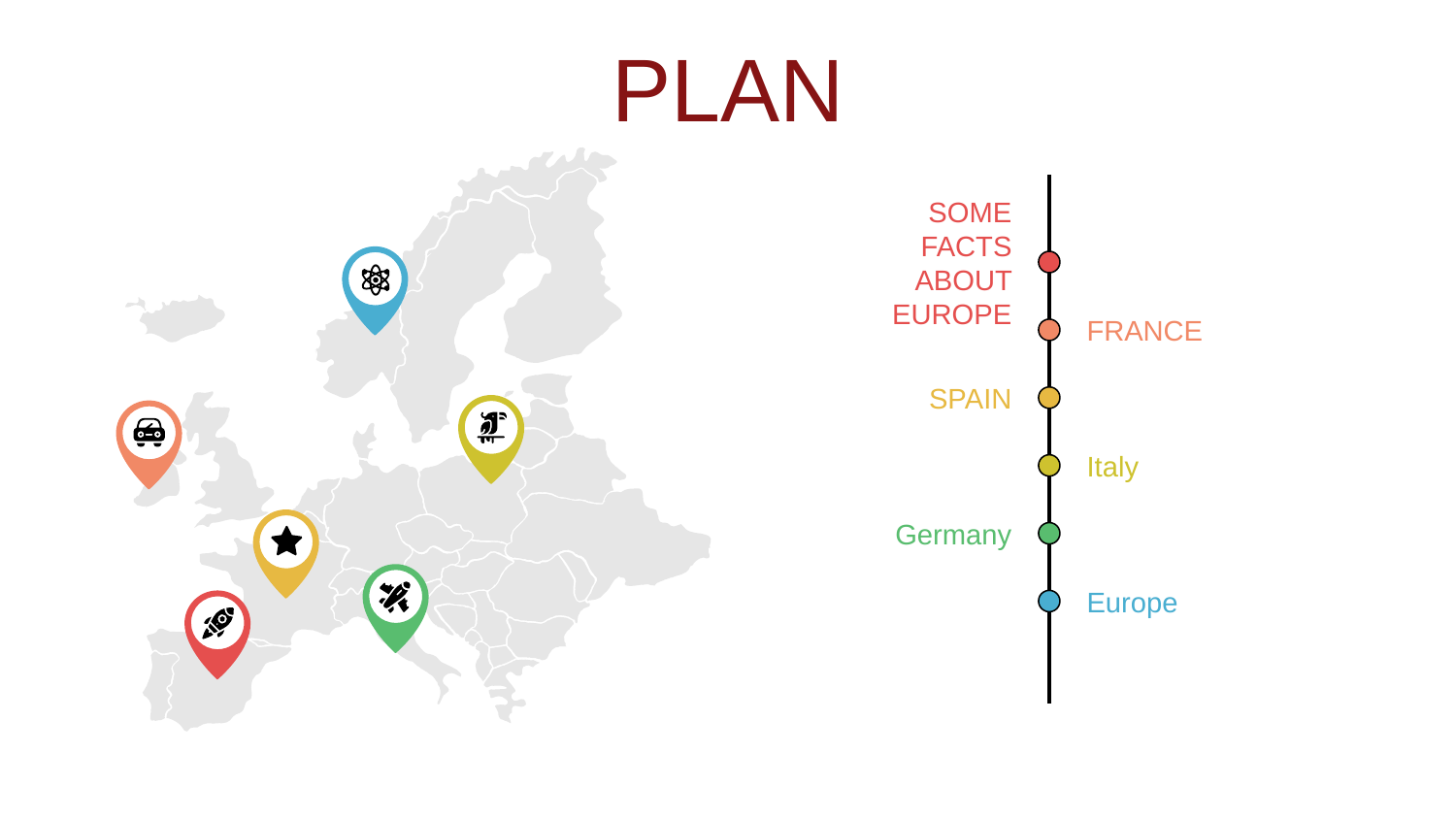

# PLAN

SOME FACTS ABOUT EUROPE

FRANCE

SPAIN

Italy

Germany

Europe